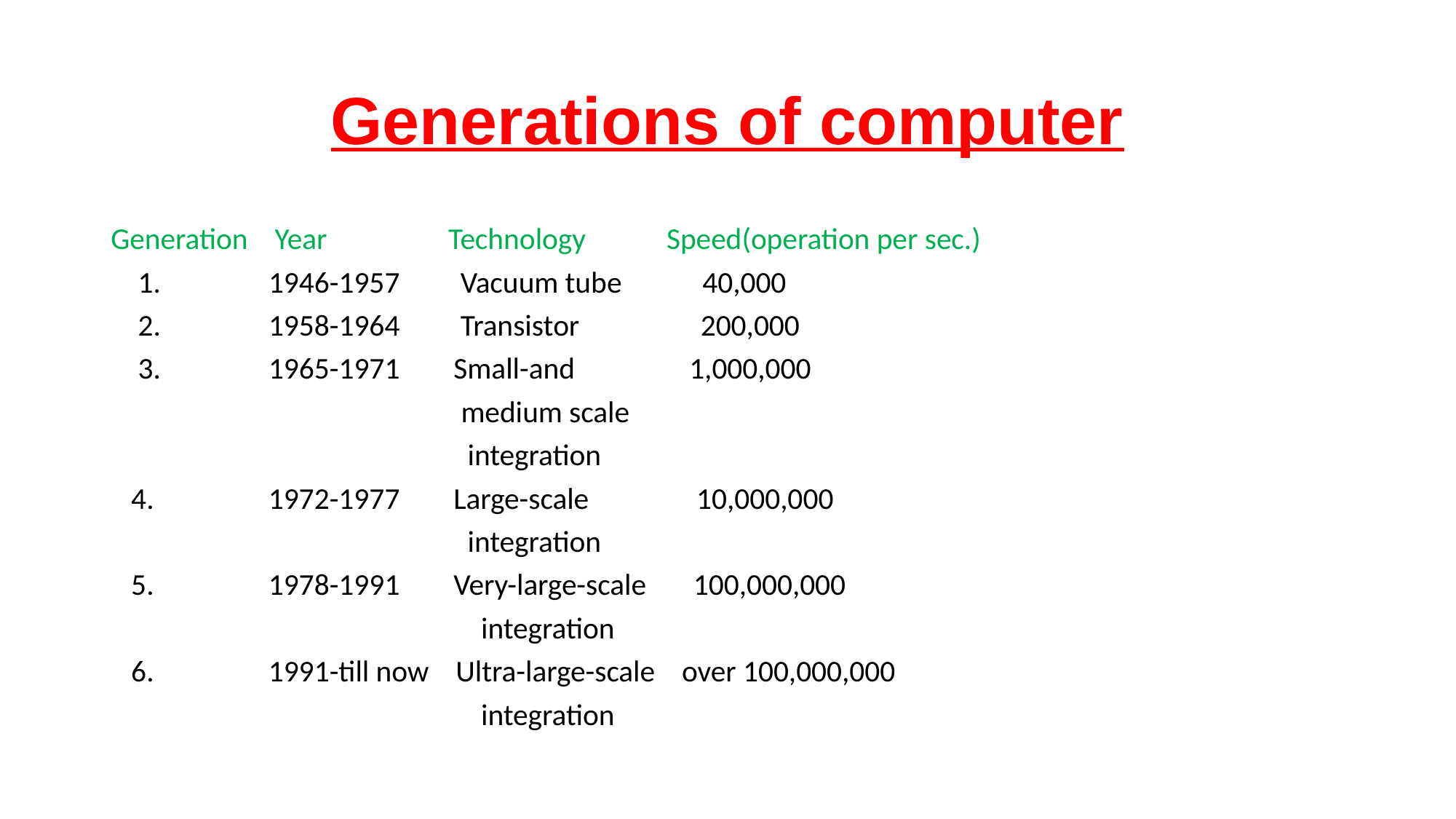

# Generations of computer
Generation    Year                  Technology            Speed(operation per sec.)
    1.                1946-1957         Vacuum tube            40,000
    2.                1958-1964         Transistor                  200,000
    3.                1965-1971        Small-and                 1,000,000
                                                    medium scale
                                                     integration
   4.                 1972-1977        Large-scale                10,000,000
                                                     integration
   5.                 1978-1991        Very-large-scale       100,000,000
                                                       integration
   6.                 1991-till now    Ultra-large-scale    over 100,000,000
                                                       integration